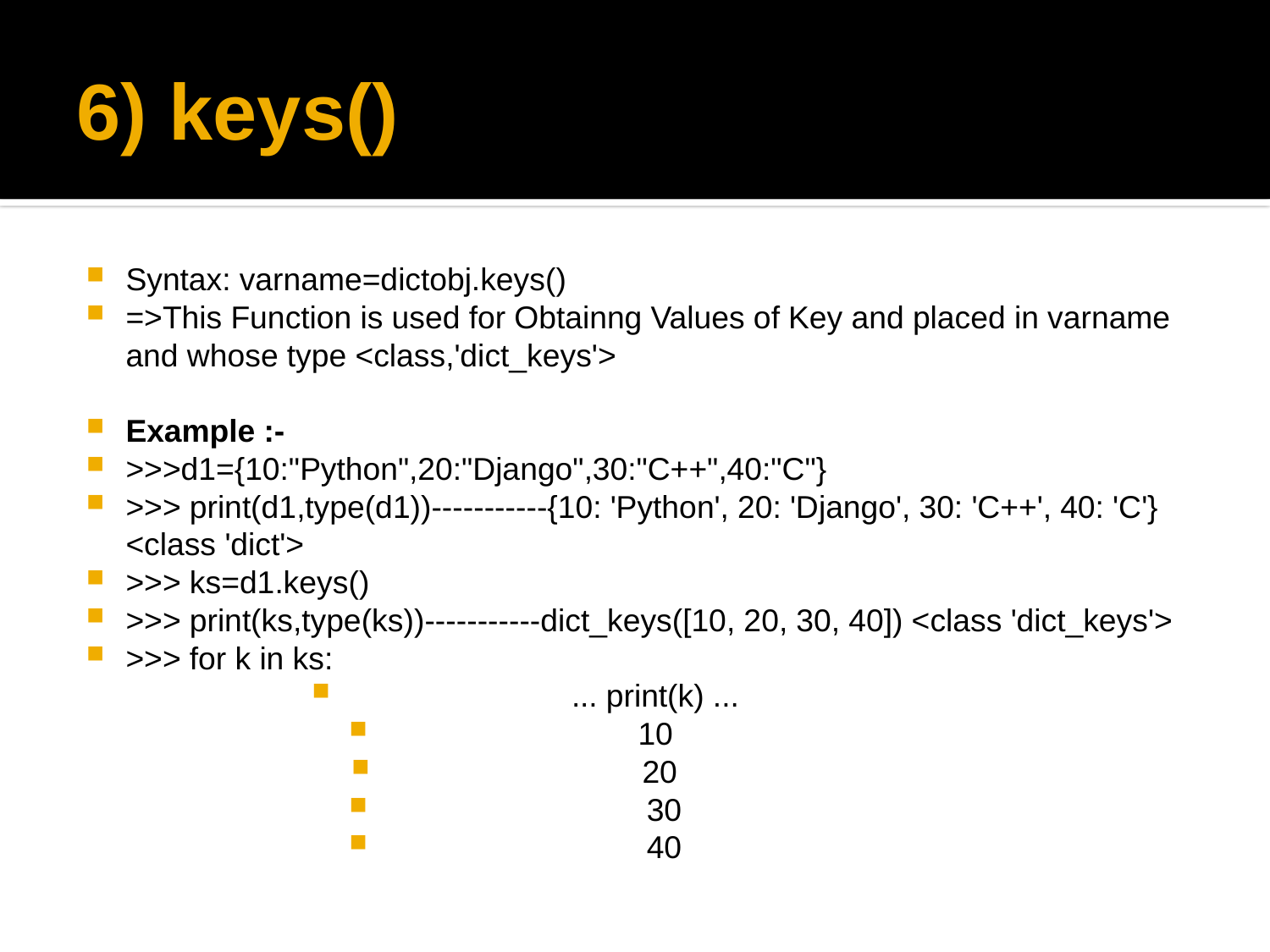

# 6) keys()
Syntax: varname=dictobj.keys()
=>This Function is used for Obtainng Values of Key and placed in varname and whose type <class,'dict_keys'>

Example :-
>>>d1={10:"Python",20:"Django",30:"C++",40:"C"}
>>> print(d1,type(d1))-----------{10: 'Python', 20: 'Django', 30: 'C++', 40: 'C'} <class 'dict'>
>>> ks=d1.keys()
>>> print(ks,type(ks))-----------dict_keys([10, 20, 30, 40]) <class 'dict_keys'>
>>> for k in ks:
... print(k) ...
10
20
 30
 40